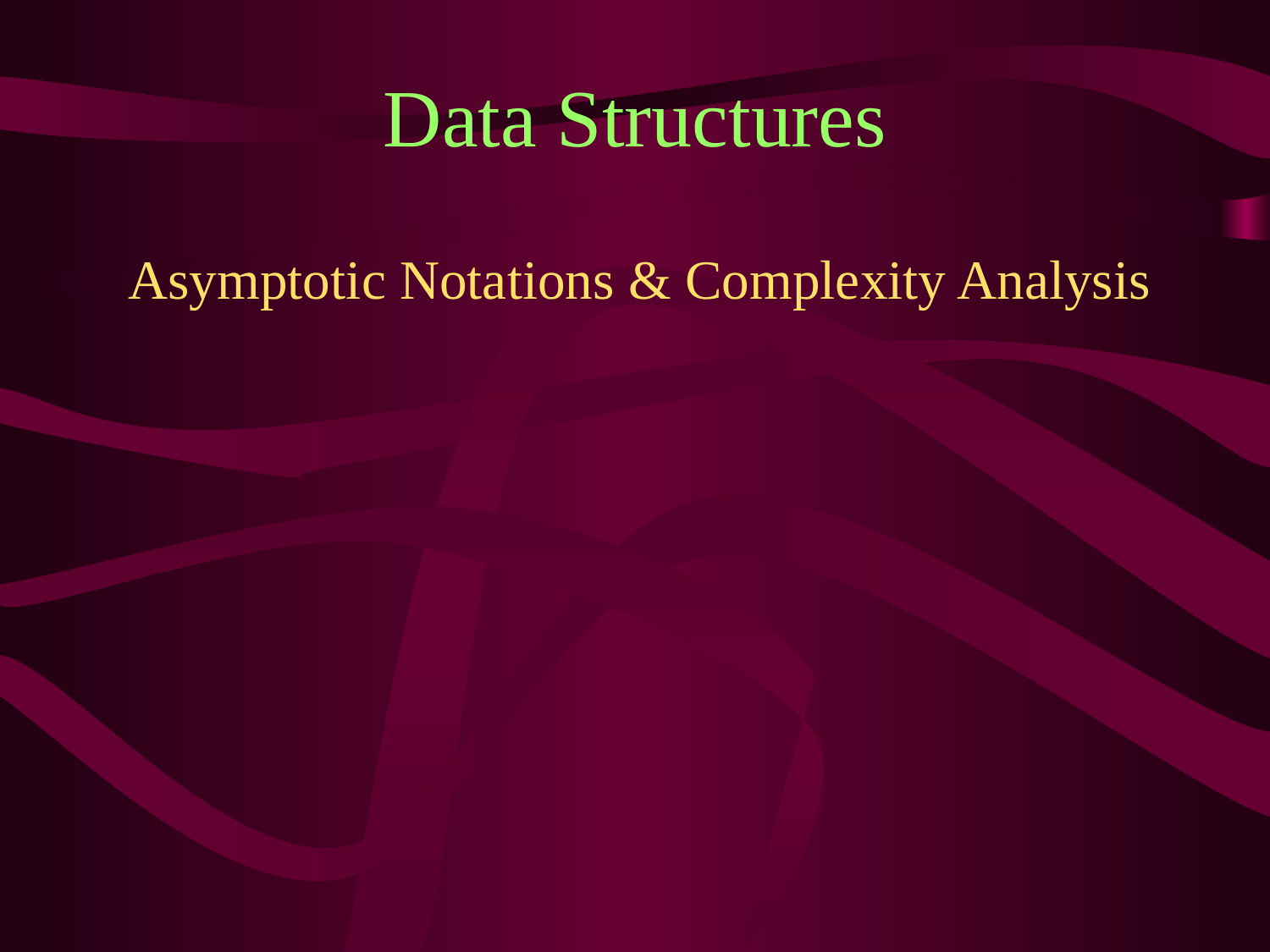

# Data Structures Asymptotic Notations & Complexity Analysis